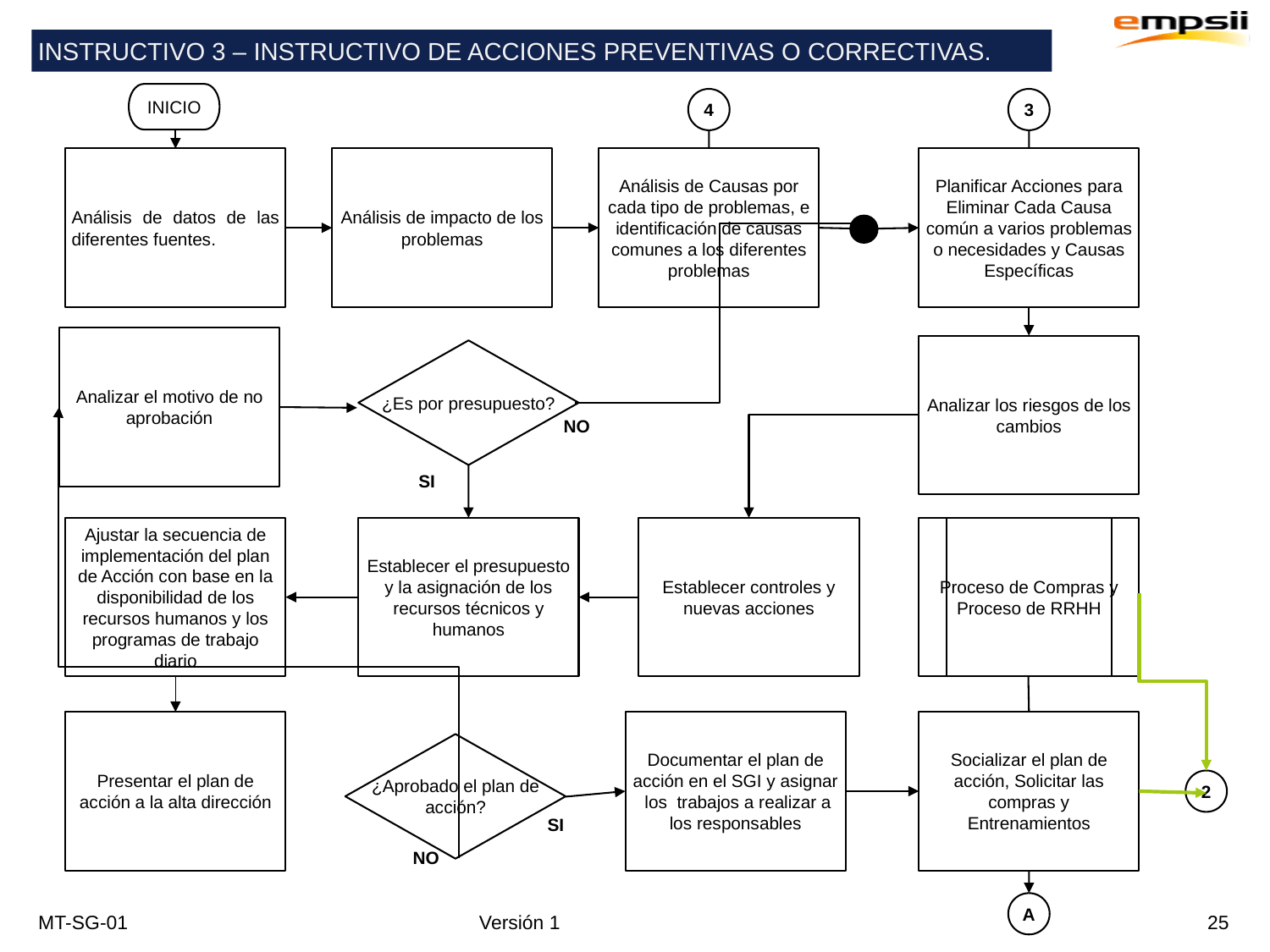

INSTRUCTIVO 3 – INSTRUCTIVO DE ACCIONES PREVENTIVAS O CORRECTIVAS.
INICIO
4
3
Análisis de datos de las diferentes fuentes.
Análisis de impacto de los problemas
Análisis de Causas por cada tipo de problemas, e identificación de causas comunes a los diferentes problemas
Planificar Acciones para Eliminar Cada Causa común a varios problemas o necesidades y Causas Específicas

Analizar el motivo de no aprobación
Analizar los riesgos de los cambios
¿Es por presupuesto?
NO
SI
Ajustar la secuencia de implementación del plan de Acción con base en la disponibilidad de los recursos humanos y los programas de trabajo diario
Establecer el presupuesto y la asignación de los recursos técnicos y humanos
Establecer controles y nuevas acciones
Proceso de Compras y
Proceso de RRHH
Presentar el plan de acción a la alta dirección
Documentar el plan de acción en el SGI y asignar  los  trabajos a realizar a los responsables
Socializar el plan de acción, Solicitar las compras y Entrenamientos
¿Aprobado el plan de acción?
2
SI
NO
A
25

Ajustar el programa

Seguimiento al cumplimiento del programa de implementación

Implementar las acciones

¿Se cumplió el programa?
NO
SI

2

1

Proceso de Compras
Y
Proceso de RRHH

¿Requiere nuevas compras o formación?
SI
NO

2